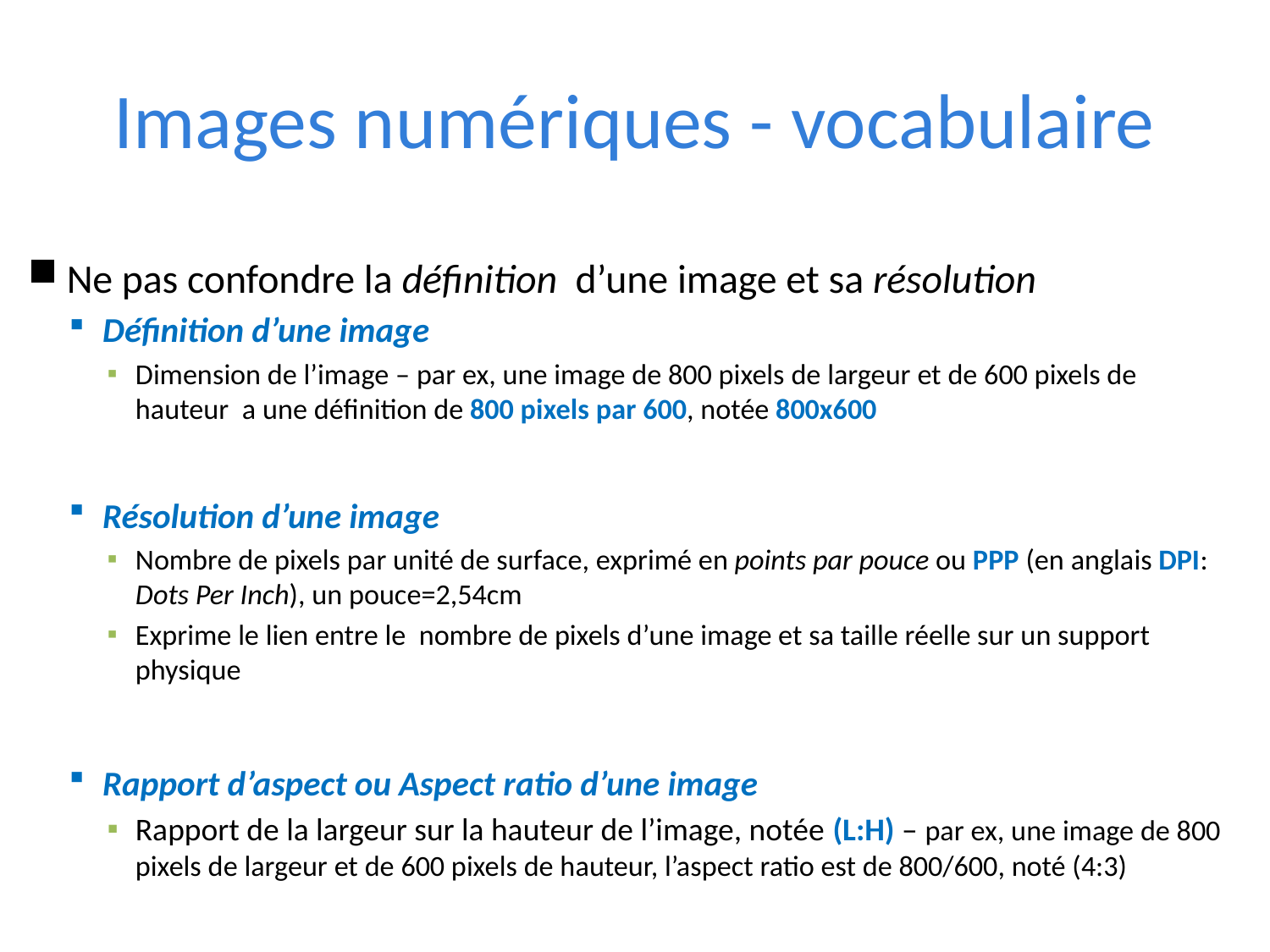

# Images numériques - vocabulaire
Ne pas confondre la définition  d’une image et sa résolution
Définition d’une image
Dimension de l’image – par ex, une image de 800 pixels de largeur et de 600 pixels de hauteur  a une définition de 800 pixels par 600, notée 800x600

Résolution d’une image
Nombre de pixels par unité de surface, exprimé en points par pouce ou PPP (en anglais DPI: Dots Per Inch), un pouce=2,54cm
Exprime le lien entre le  nombre de pixels d’une image et sa taille réelle sur un support physique

Rapport d’aspect ou Aspect ratio d’une image
Rapport de la largeur sur la hauteur de l’image, notée (L:H) – par ex, une image de 800 pixels de largeur et de 600 pixels de hauteur, l’aspect ratio est de 800/600, noté (4:3)